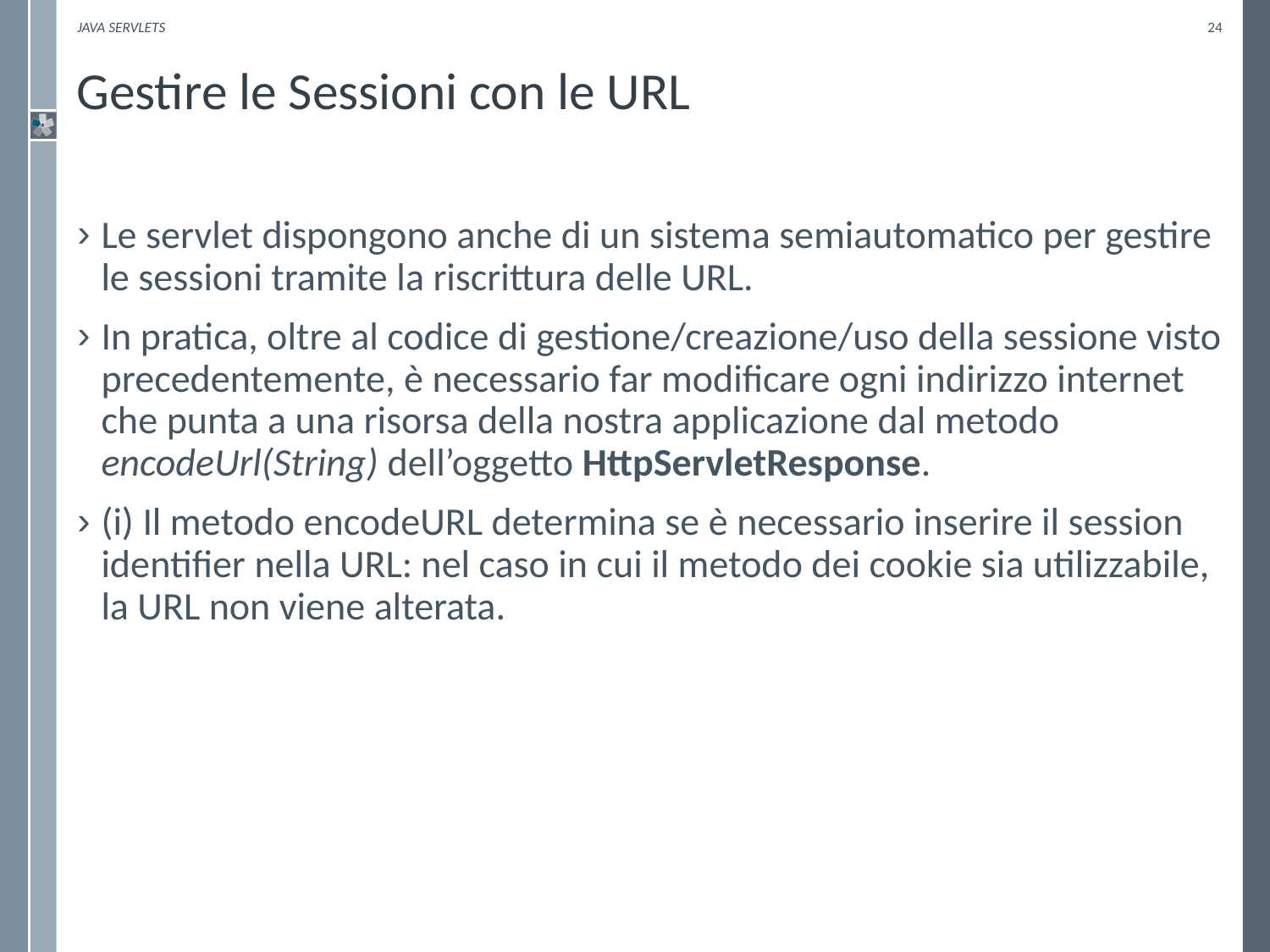

Java Servlets
24
# Gestire le Sessioni con le URL
Le servlet dispongono anche di un sistema semiautomatico per gestire le sessioni tramite la riscrittura delle URL.
In pratica, oltre al codice di gestione/creazione/uso della sessione visto precedentemente, è necessario far modificare ogni indirizzo internet che punta a una risorsa della nostra applicazione dal metodo encodeUrl(String) dell’oggetto HttpServletResponse.
(i) Il metodo encodeURL determina se è necessario inserire il session identifier nella URL: nel caso in cui il metodo dei cookie sia utilizzabile, la URL non viene alterata.